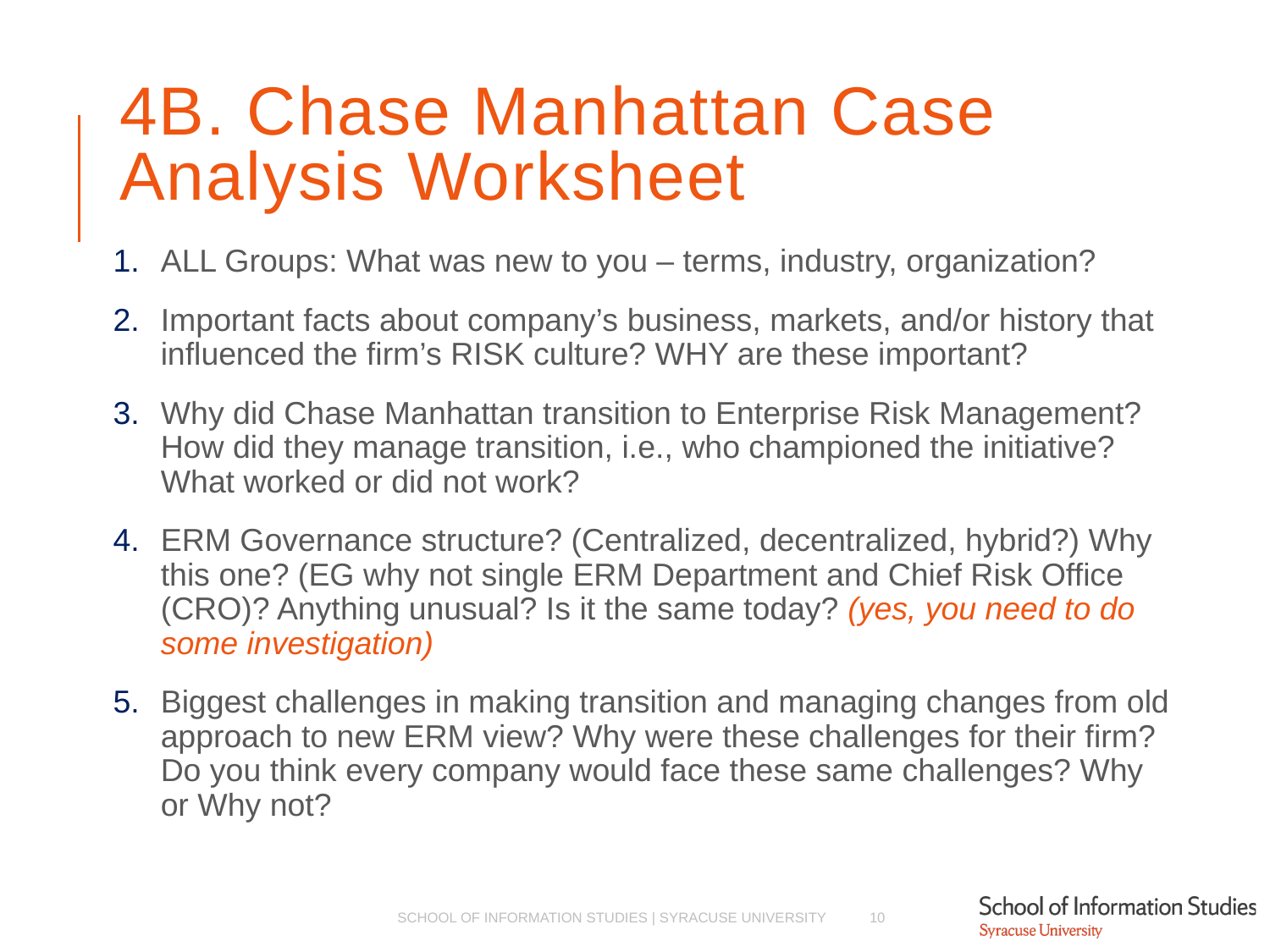

# 4B. Chase Manhattan Case Analysis Worksheet
ALL Groups: What was new to you – terms, industry, organization?
Important facts about company’s business, markets, and/or history that influenced the firm’s RISK culture? WHY are these important?
Why did Chase Manhattan transition to Enterprise Risk Management? How did they manage transition, i.e., who championed the initiative? What worked or did not work?
ERM Governance structure? (Centralized, decentralized, hybrid?) Why this one? (EG why not single ERM Department and Chief Risk Office (CRO)? Anything unusual? Is it the same today? (yes, you need to do some investigation)
Biggest challenges in making transition and managing changes from old approach to new ERM view? Why were these challenges for their firm? Do you think every company would face these same challenges? Why or Why not?

School of Information Studies | Syracuse University
10